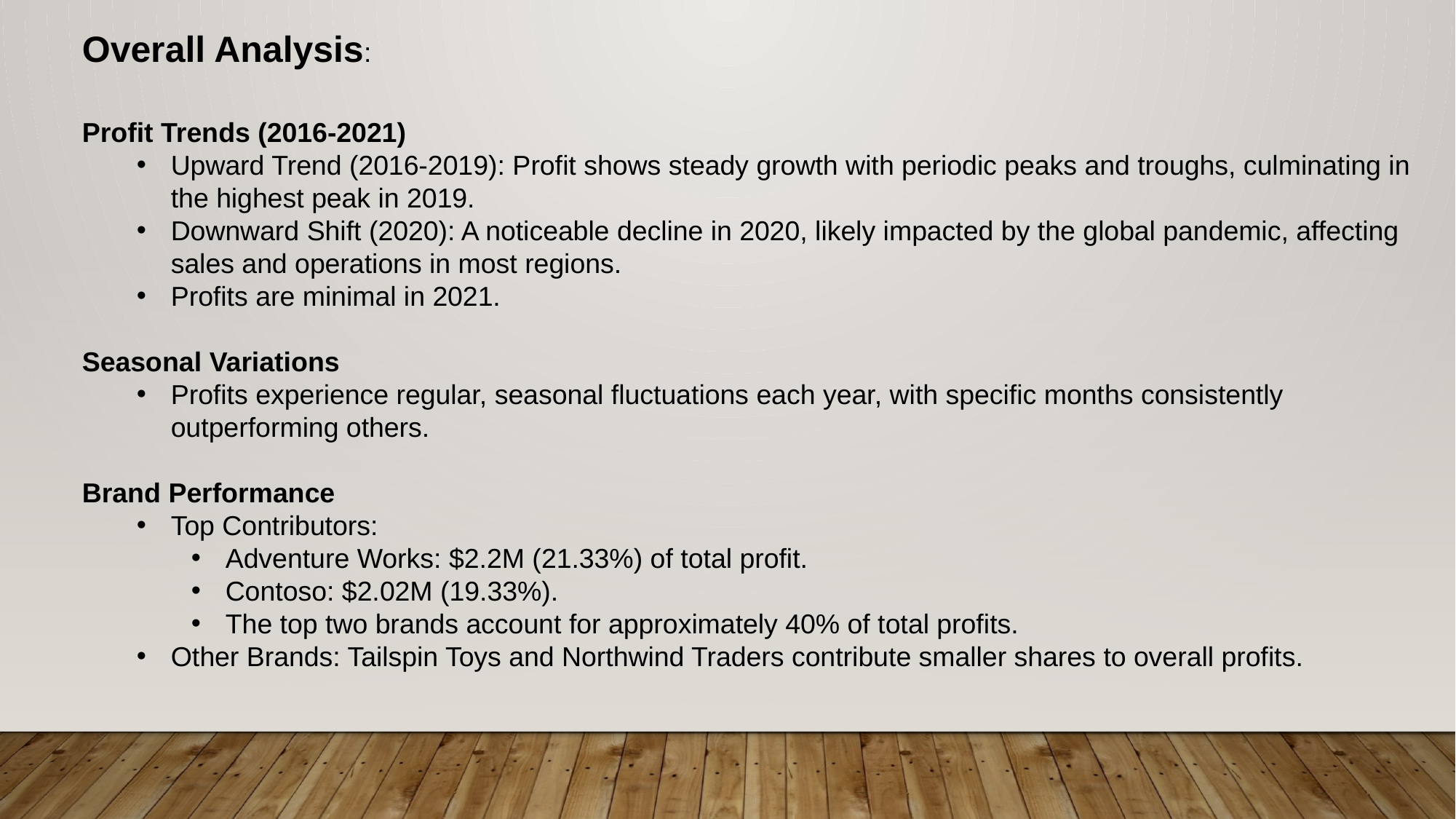

Overall Analysis:
Profit Trends (2016-2021)
Upward Trend (2016-2019): Profit shows steady growth with periodic peaks and troughs, culminating in the highest peak in 2019.
Downward Shift (2020): A noticeable decline in 2020, likely impacted by the global pandemic, affecting sales and operations in most regions.
Profits are minimal in 2021.

Seasonal Variations
Profits experience regular, seasonal fluctuations each year, with specific months consistently outperforming others.

Brand Performance
Top Contributors:
Adventure Works: $2.2M (21.33%) of total profit.
Contoso: $2.02M (19.33%).
The top two brands account for approximately 40% of total profits.
Other Brands: Tailspin Toys and Northwind Traders contribute smaller shares to overall profits.